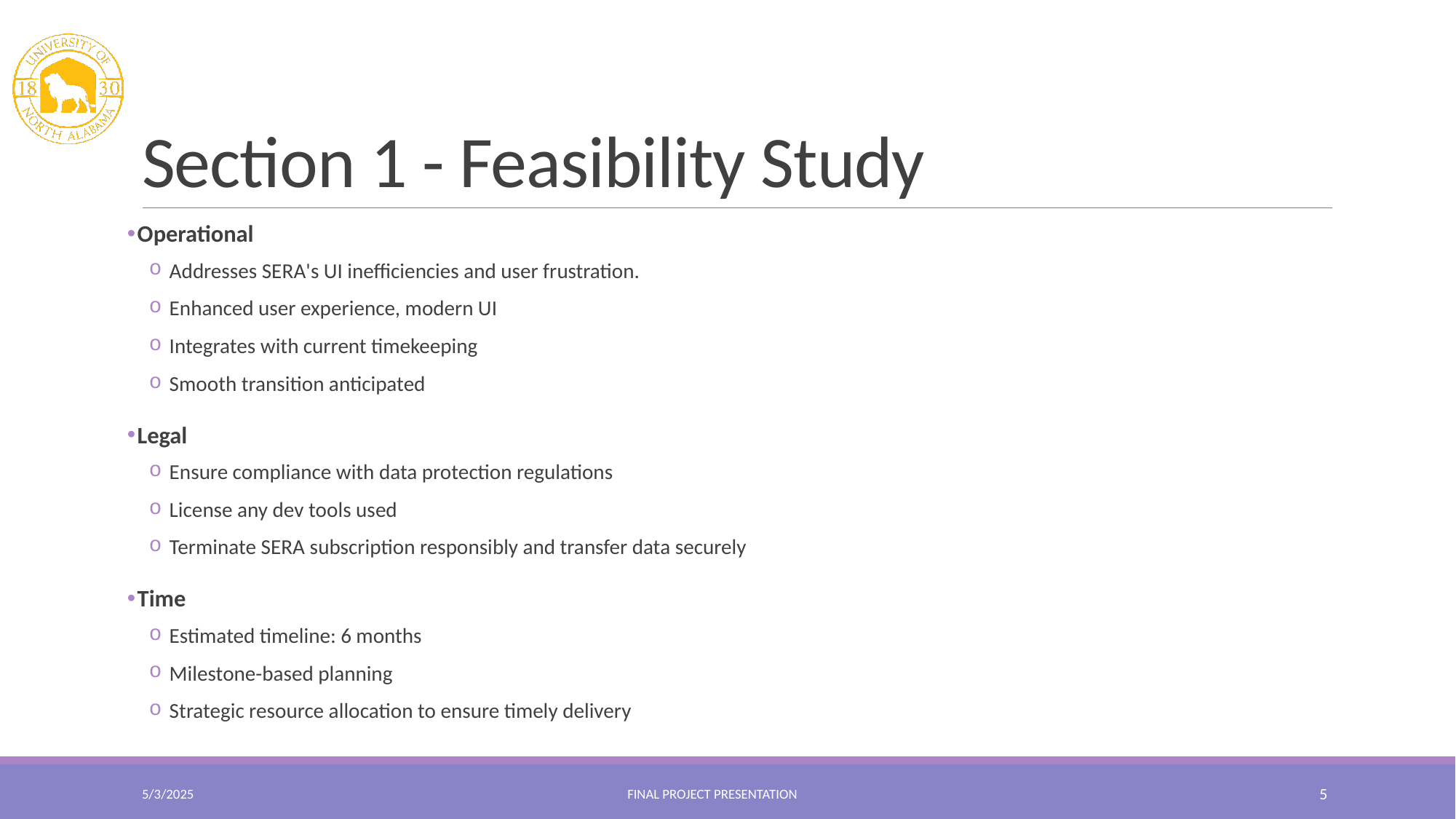

# Section 1 - Feasibility Study
Operational
Addresses SERA's UI inefficiencies and user frustration.
Enhanced user experience, modern UI
Integrates with current timekeeping
Smooth transition anticipated
Legal
Ensure compliance with data protection regulations
License any dev tools used
Terminate SERA subscription responsibly and transfer data securely
Time
Estimated timeline: 6 months
Milestone-based planning
Strategic resource allocation to ensure timely delivery

5/3/2025
Final Project presentation
5